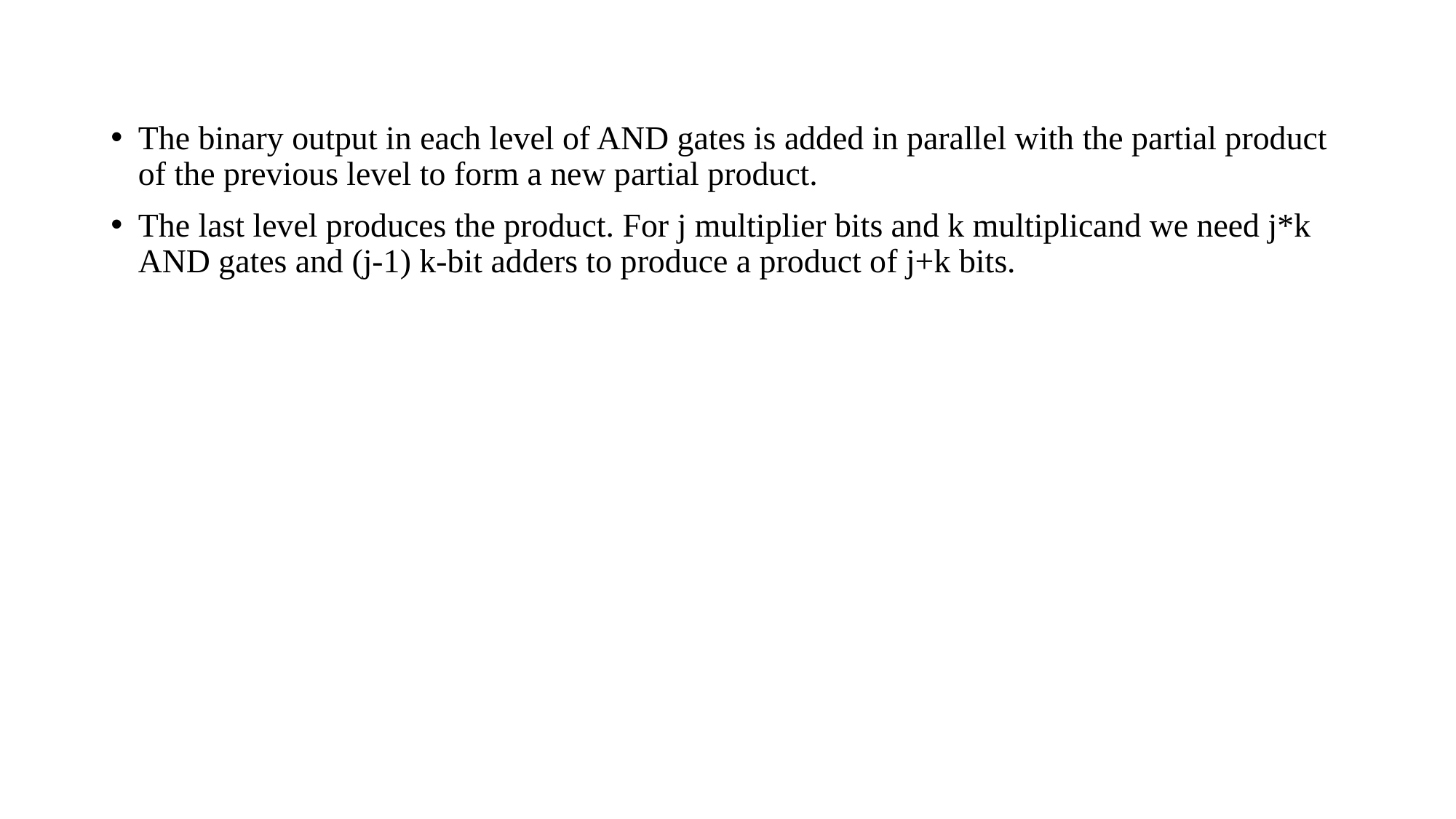

The binary output in each level of AND gates is added in parallel with the partial product of the previous level to form a new partial product.
The last level produces the product. For j multiplier bits and k multiplicand we need j*k AND gates and (j-1) k-bit adders to produce a product of j+k bits.